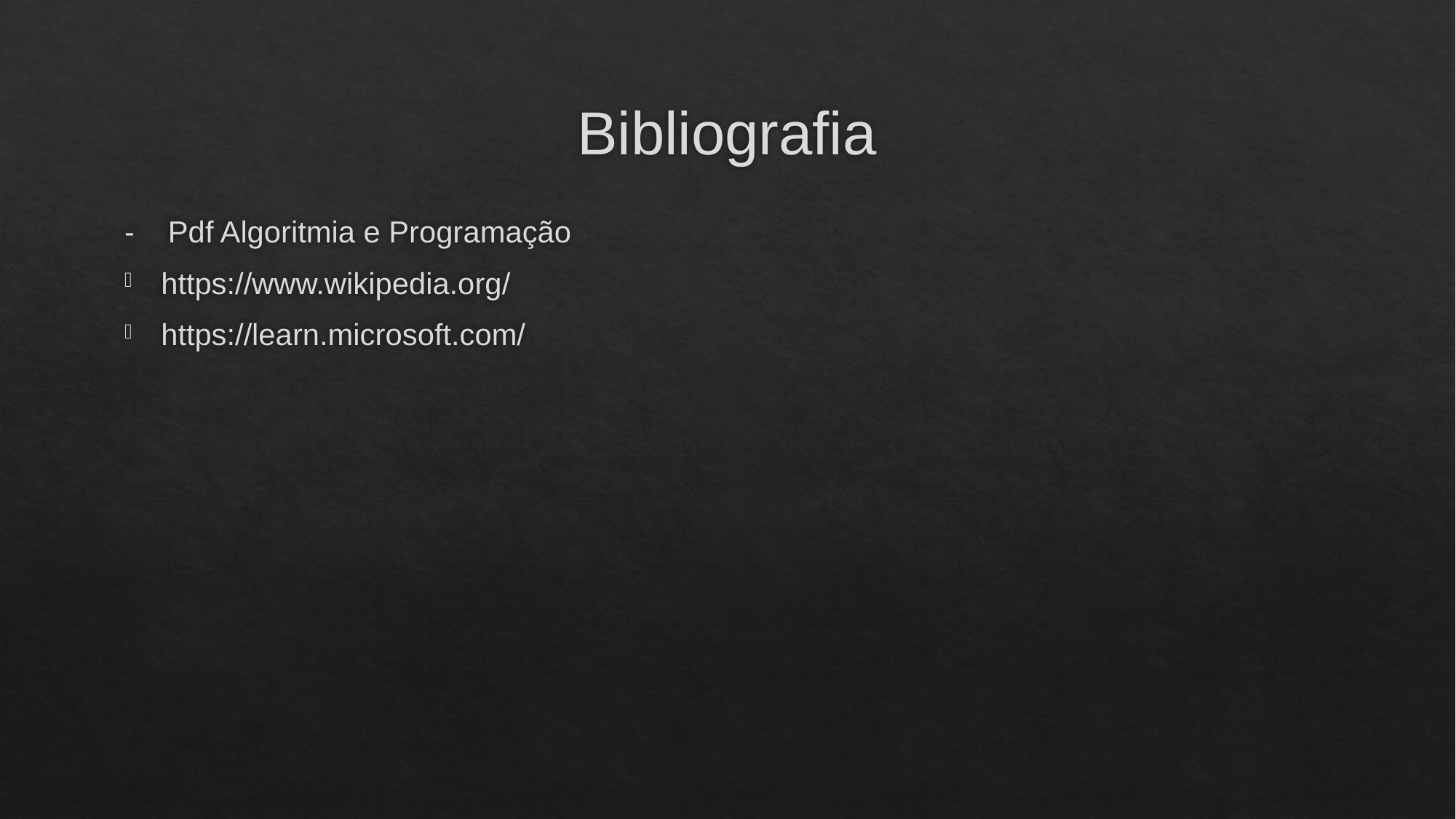

# Bibliografia
-    Pdf Algoritmia e Programação
https://www.wikipedia.org/
https://learn.microsoft.com/